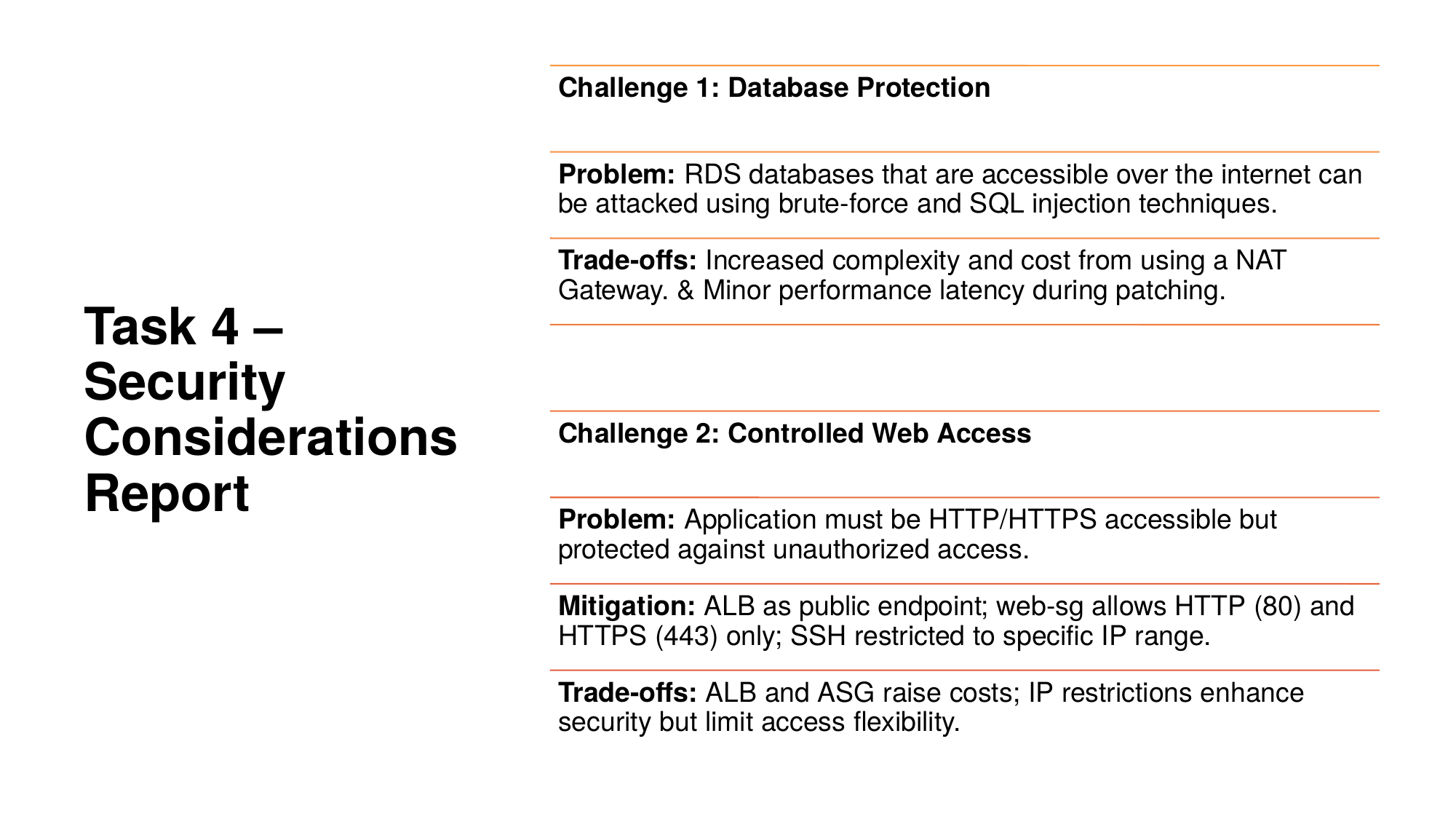

# Task 4 – Security Considerations Report​
Challenge 1: Database Protection​
Problem: RDS databases that are accessible over the internet can be attacked using brute-force and SQL injection techniques.​
​
Trade-offs: Increased complexity and cost from using a NAT Gateway. & Minor performance latency during patching.​
​
Challenge 2: Controlled Web Access​
Problem: Application must be HTTP/HTTPS accessible but protected against unauthorized access.​
​
Mitigation: ALB as public endpoint; web-sg allows HTTP (80) and HTTPS (443) only; SSH restricted to specific IP range.​
​
Trade-offs: ALB and ASG raise costs; IP restrictions enhance security but limit access flexibility.​